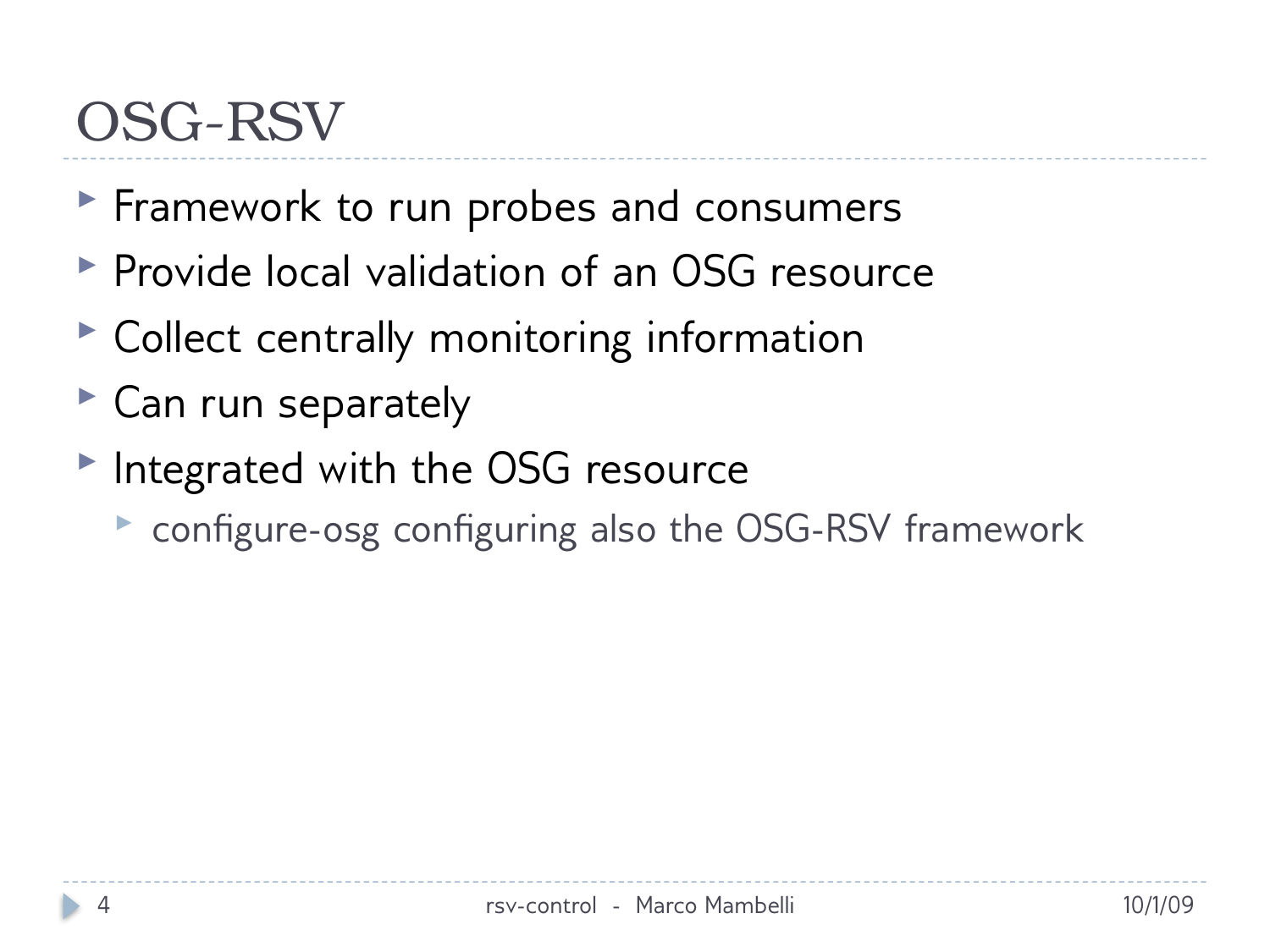

# OSG-RSV
Framework to run probes and consumers
Provide local validation of an OSG resource
Collect centrally monitoring information
Can run separately
Integrated with the OSG resource
configure-osg configuring also the OSG-RSV framework
4
rsv-control  -  Marco Mambelli
10/1/09